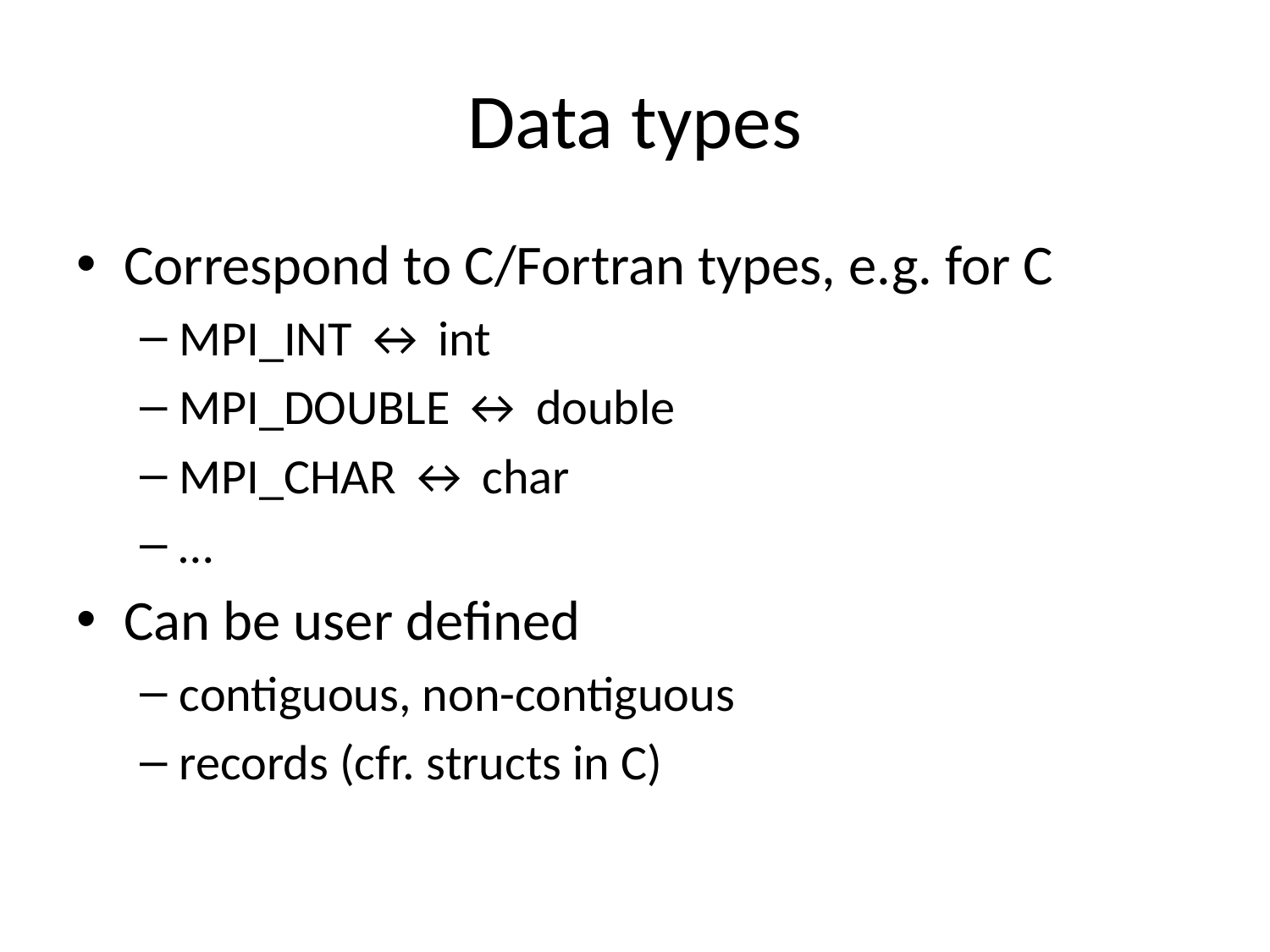

# Data types
Correspond to C/Fortran types, e.g. for C
MPI_INT ↔ int
MPI_DOUBLE ↔ double
MPI_CHAR ↔ char
…
Can be user defined
contiguous, non-contiguous
records (cfr. structs in C)